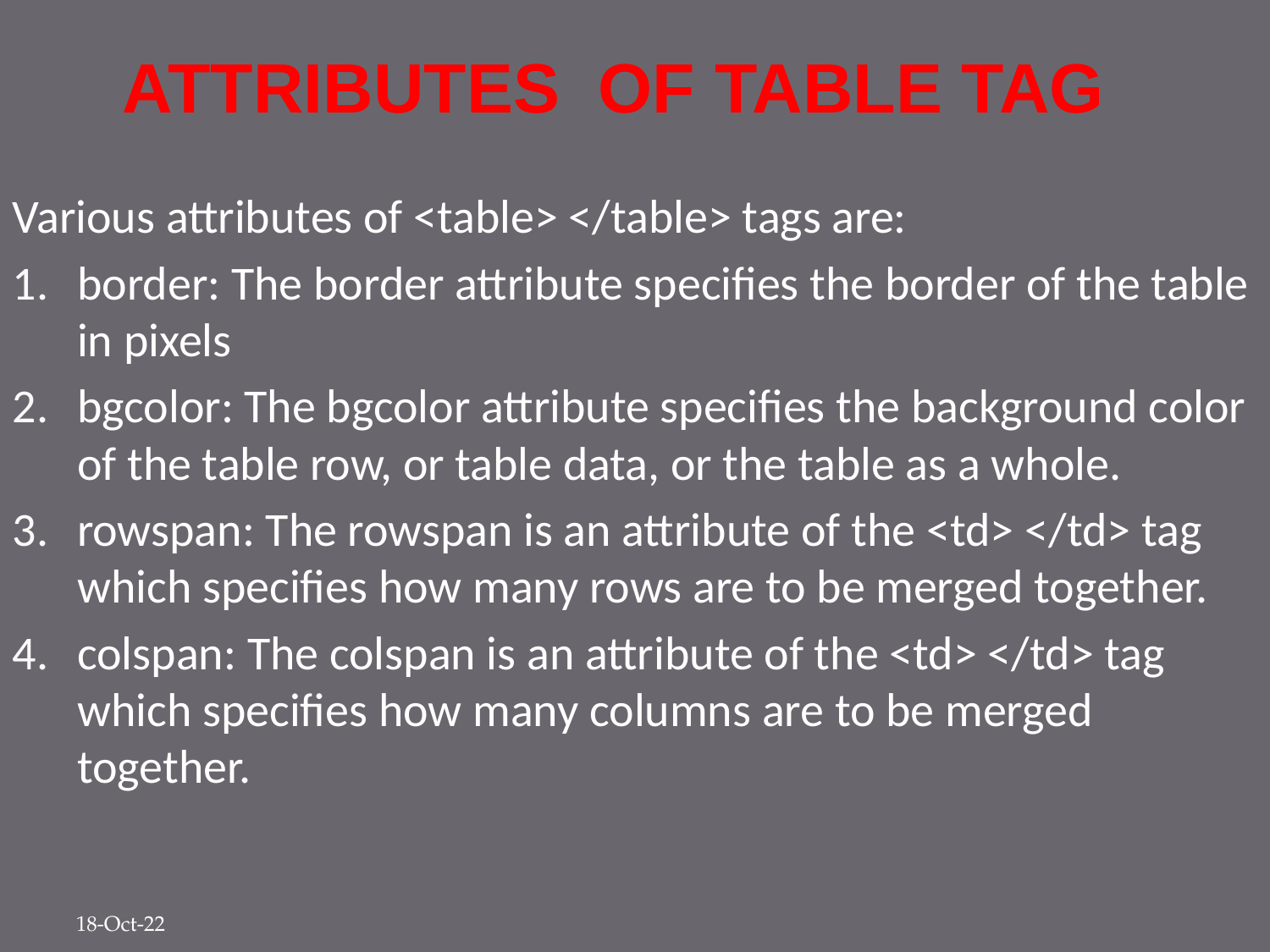

# attributes  of table Tag
Various attributes of <table> </table> tags are:
border: The border attribute specifies the border of the table in pixels
bgcolor: The bgcolor attribute specifies the background color of the table row, or table data, or the table as a whole.
rowspan: The rowspan is an attribute of the <td> </td> tag which specifies how many rows are to be merged together.
colspan: The colspan is an attribute of the <td> </td> tag which specifies how many columns are to be merged together.

18-Oct-22